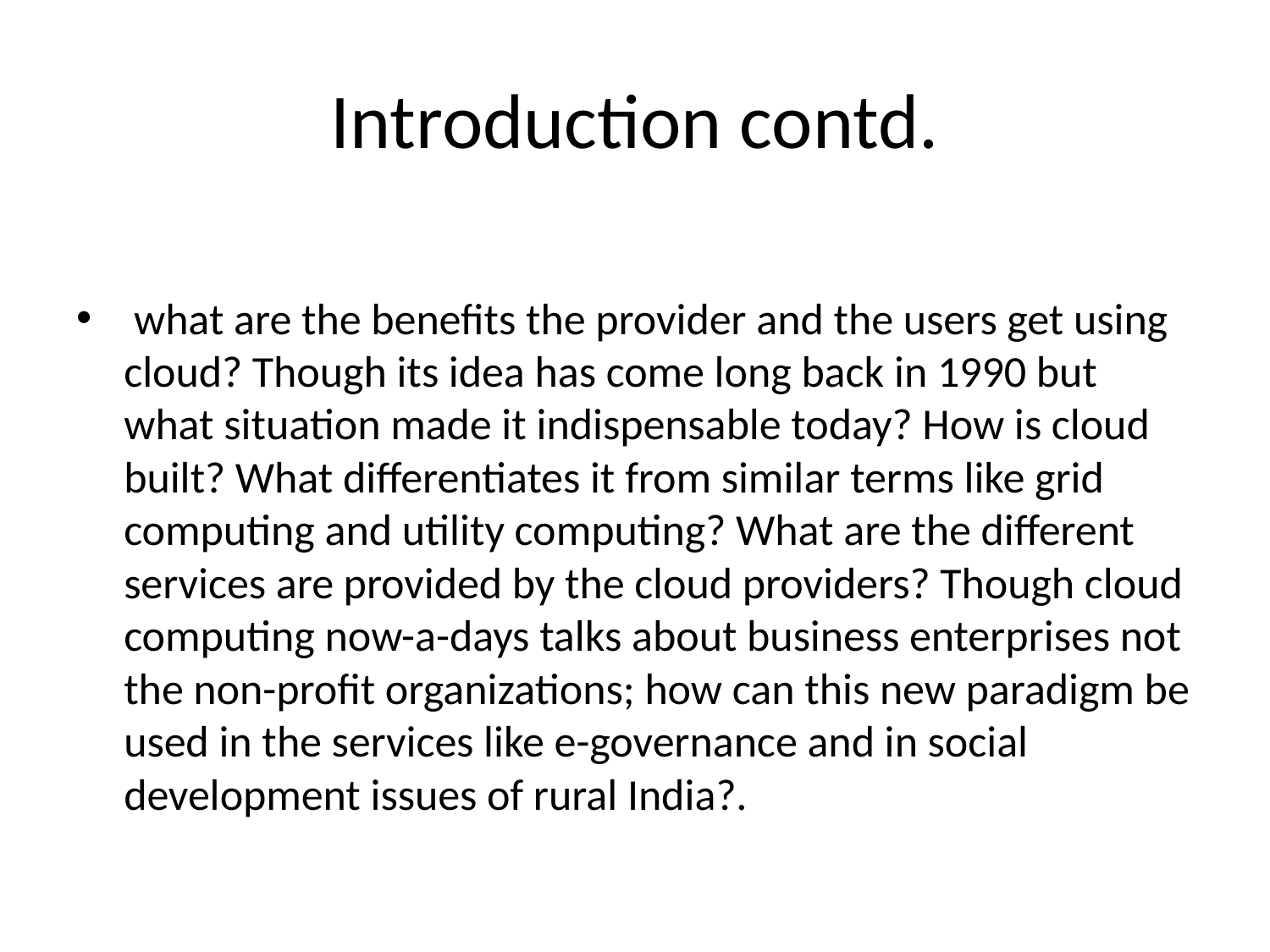

# Introduction contd.

 what are the benefits the provider and the users get using cloud? Though its idea has come long back in 1990 but what situation made it indispensable today? How is cloud built? What differentiates it from similar terms like grid computing and utility computing? What are the different services are provided by the cloud providers? Though cloud computing now-a-days talks about business enterprises not the non-profit organizations; how can this new paradigm be used in the services like e-governance and in social development issues of rural India?.